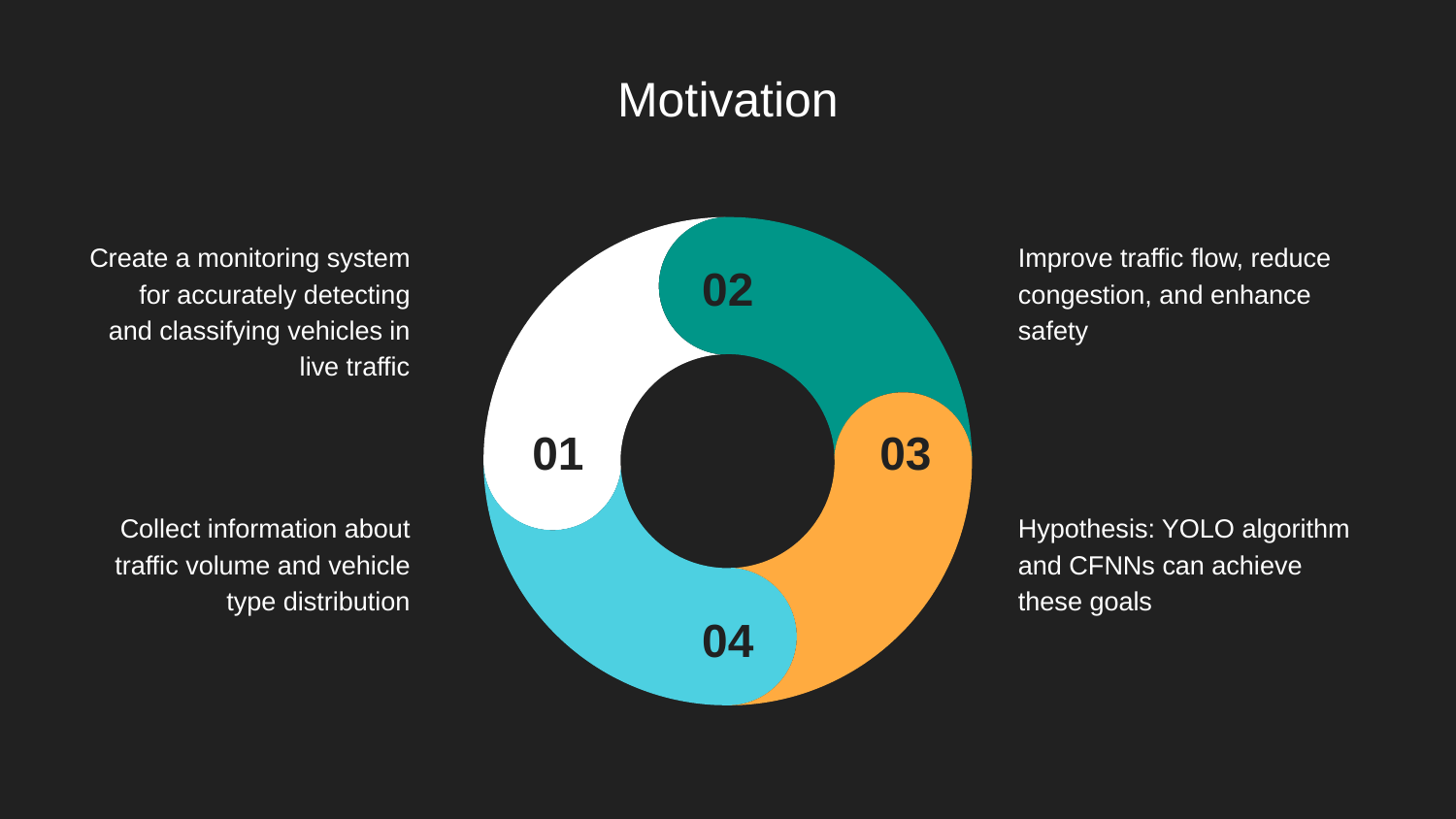

# Motivation
Create a monitoring system for accurately detecting and classifying vehicles in live traffic
Improve traffic flow, reduce congestion, and enhance safety
Collect information about traffic volume and vehicle type distribution
Hypothesis: YOLO algorithm and CFNNs can achieve these goals